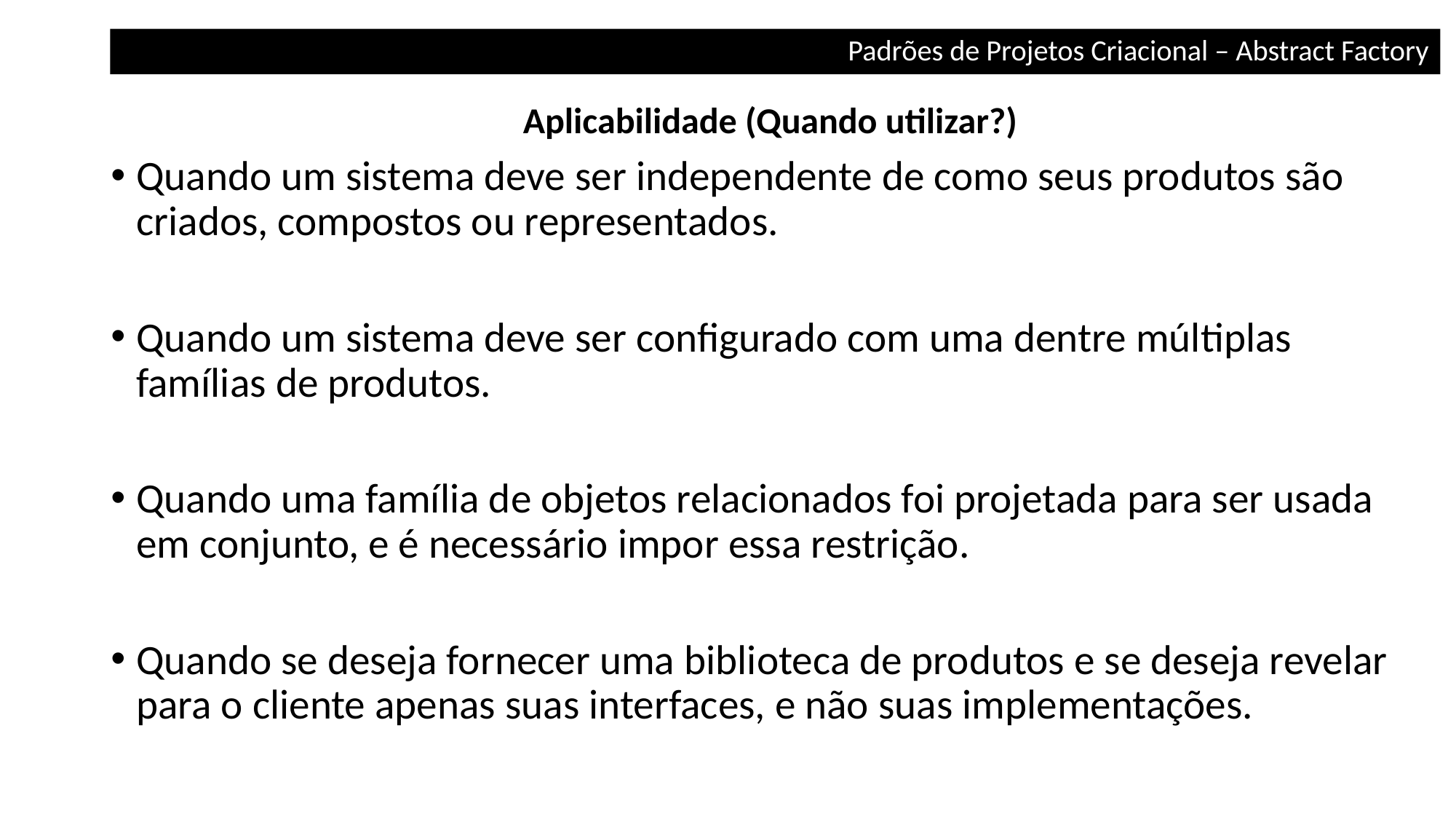

Padrões de Projetos Criacional – Abstract Factory
Aplicabilidade (Quando utilizar?)
Quando um sistema deve ser independente de como seus produtos são criados, compostos ou representados.

Quando um sistema deve ser configurado com uma dentre múltiplas famílias de produtos.

Quando uma família de objetos relacionados foi projetada para ser usada em conjunto, e é necessário impor essa restrição.

Quando se deseja fornecer uma biblioteca de produtos e se deseja revelar para o cliente apenas suas interfaces, e não suas implementações.